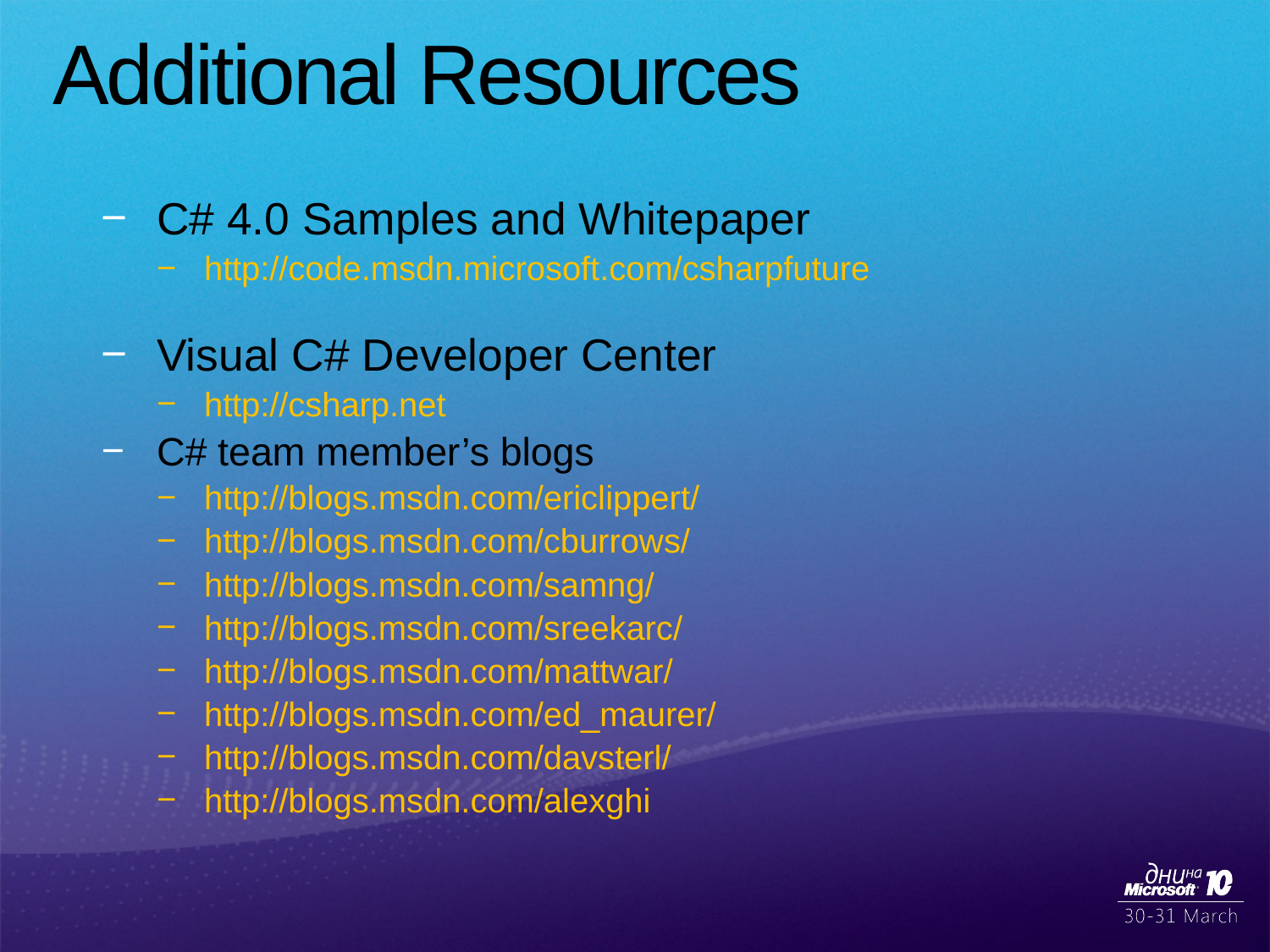

# Additional Resources
C# 4.0 Samples and Whitepaper
http://code.msdn.microsoft.com/csharpfuture

Visual C# Developer Center
http://csharp.net
C# team member’s blogs
http://blogs.msdn.com/ericlippert/
http://blogs.msdn.com/cburrows/
http://blogs.msdn.com/samng/
http://blogs.msdn.com/sreekarc/
http://blogs.msdn.com/mattwar/
http://blogs.msdn.com/ed_maurer/
http://blogs.msdn.com/davsterl/
http://blogs.msdn.com/alexghi